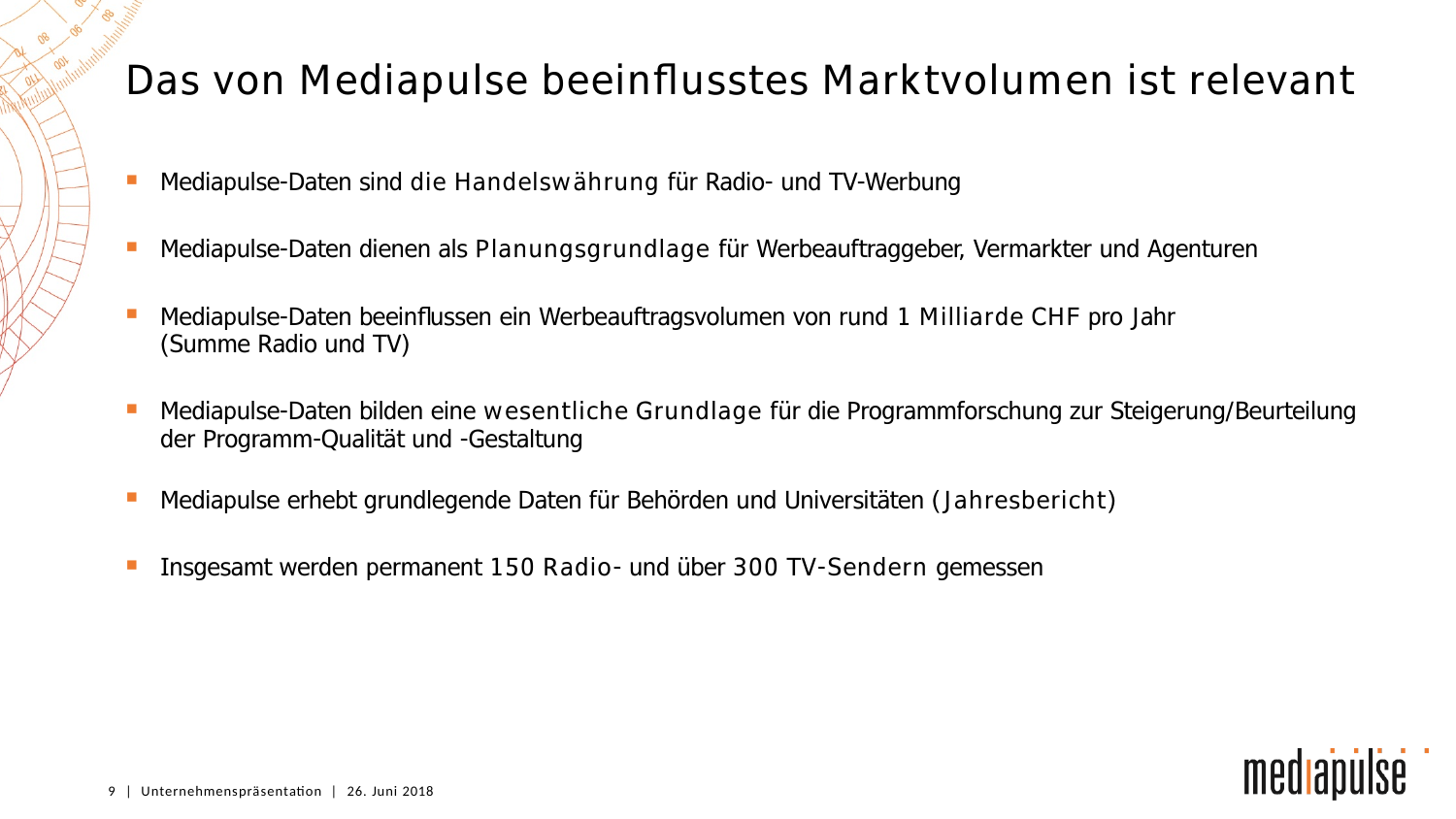

# Das von Mediapulse beeinflusstes Marktvolumen ist relevant
Mediapulse-Daten sind die Handelswährung für Radio- und TV-Werbung

Mediapulse-Daten dienen als Planungsgrundlage für Werbeauftraggeber, Vermarkter und Agenturen

Mediapulse-Daten beeinflussen ein Werbeauftragsvolumen von rund 1 Milliarde CHF pro Jahr
(Summe Radio und TV)

Mediapulse-Daten bilden eine wesentliche Grundlage für die Programmforschung zur Steigerung/Beurteilung
der Programm-Qualität und -Gestaltung
Mediapulse erhebt grundlegende Daten für Behörden und Universitäten (Jahresbericht)

Insgesamt werden permanent 150 Radio- und über 300 TV-Sendern gemessen